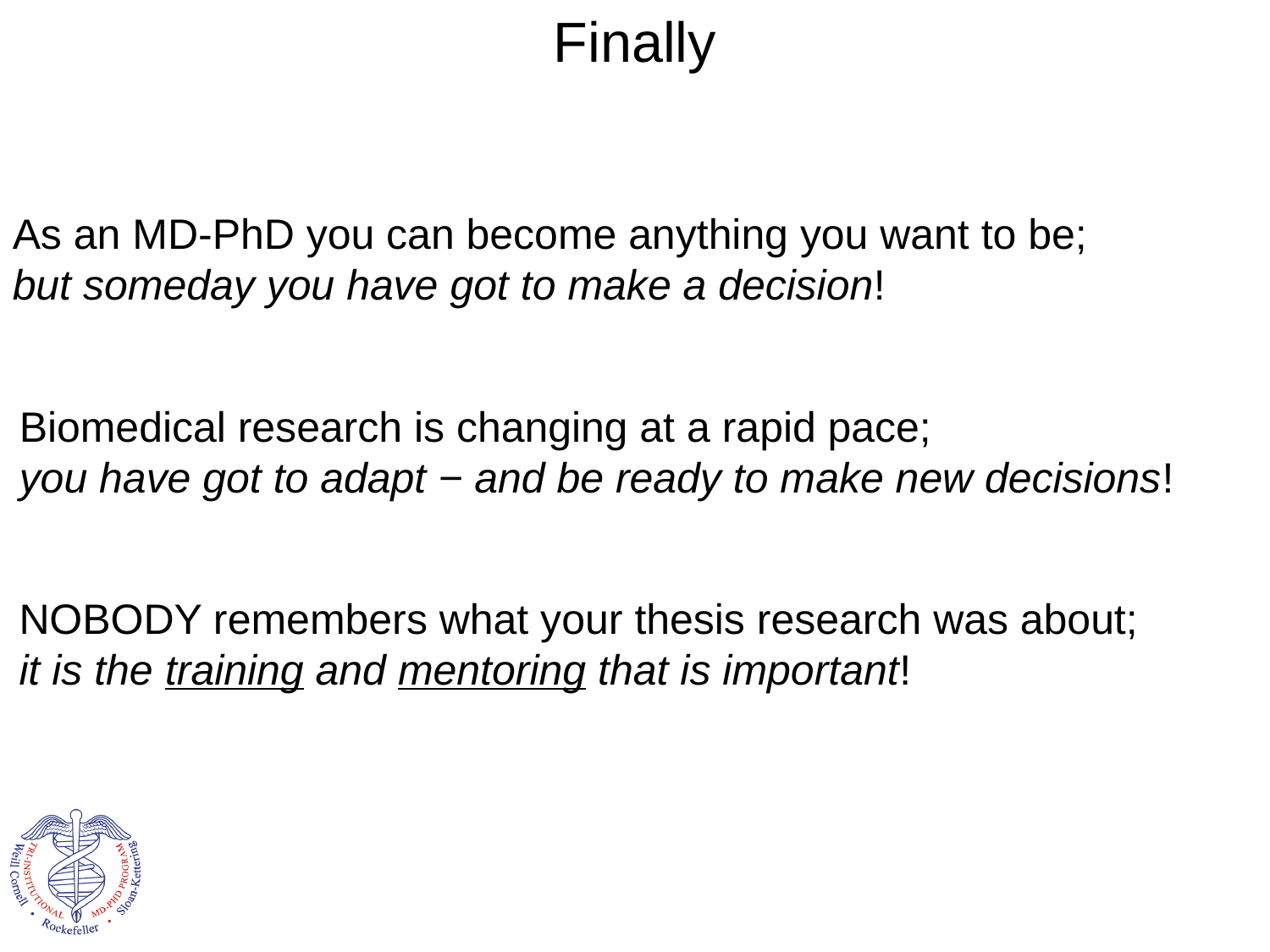

Finally
As an MD-PhD you can become anything you want to be;
but someday you have got to make a decision!
Biomedical research is changing at a rapid pace;
you have got to adapt − and be ready to make new decisions!
NOBODY remembers what your thesis research was about;
it is the training and mentoring that is important!